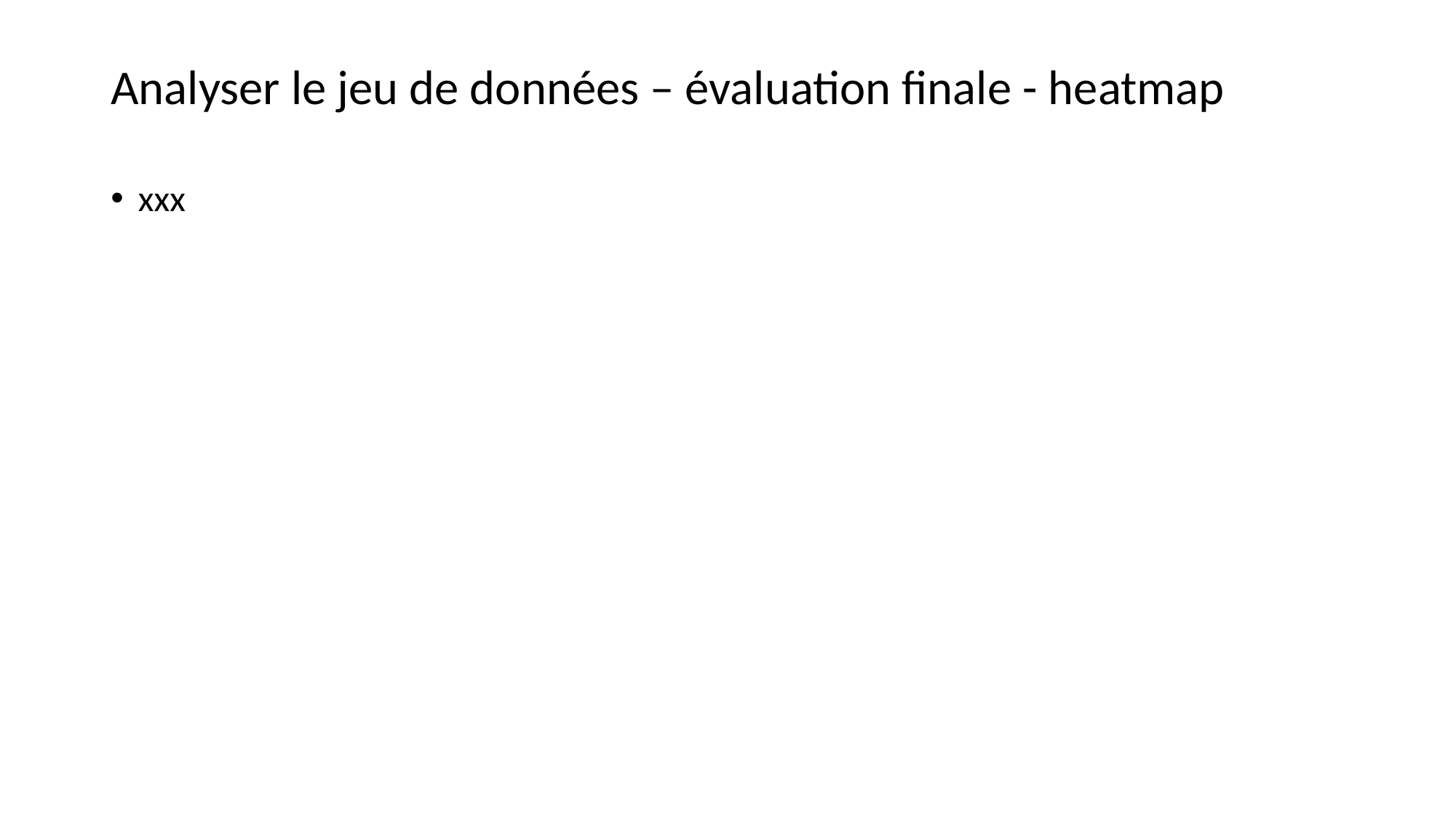

# Analyser le jeu de données – évaluation finale - heatmap
xxx